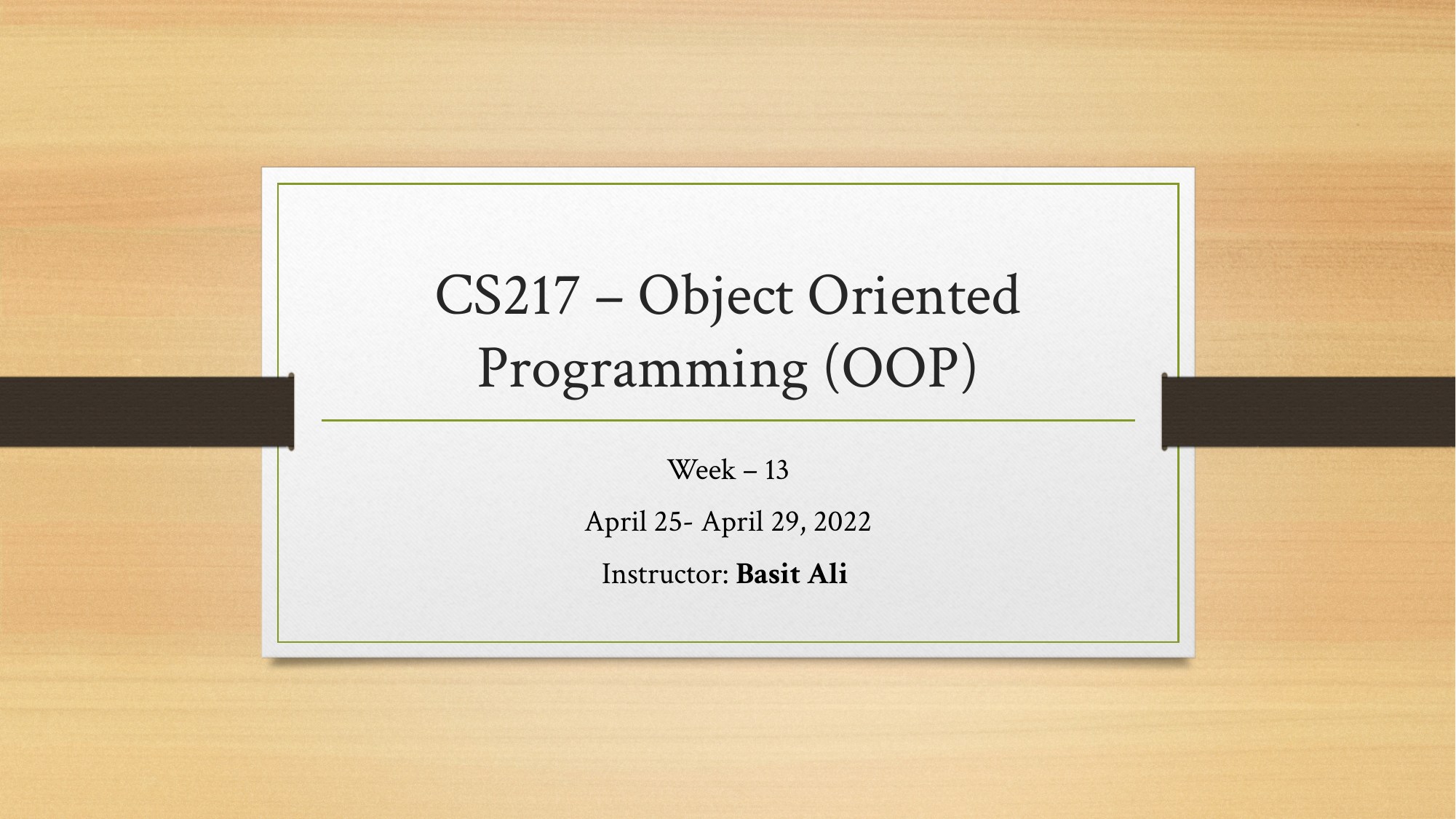

# CS217 – Object Oriented Programming (OOP)
Week – 13
April 25- April 29, 2022
Instructor: Basit Ali